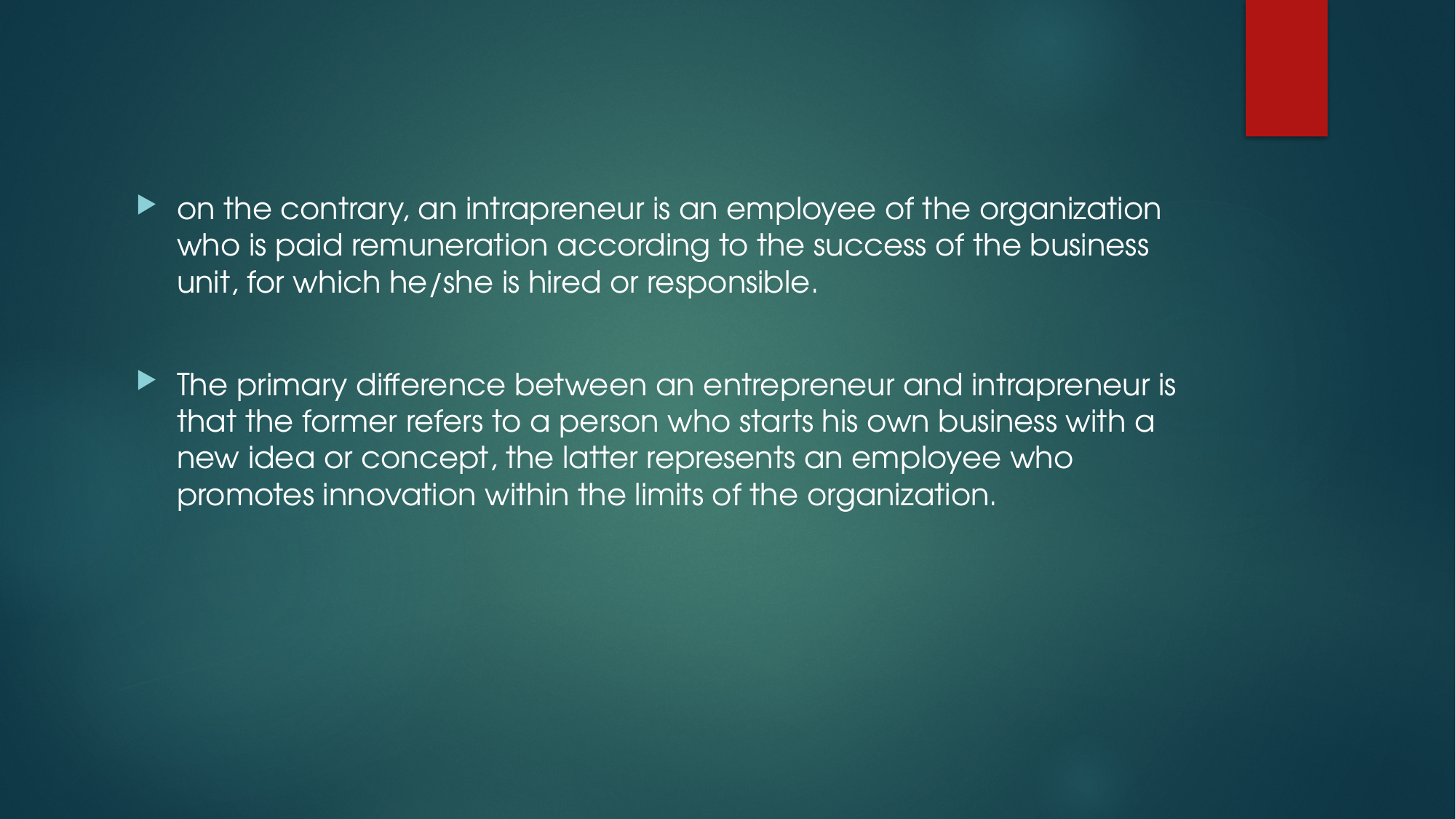

on the contrary, an intrapreneur is an employee of the organization who is paid remuneration according to the success of the business unit, for which he/she is hired or responsible.

The primary difference between an entrepreneur and intrapreneur is that the former refers to a person who starts his own business with a new idea or concept, the latter represents an employee who promotes innovation within the limits of the organization.